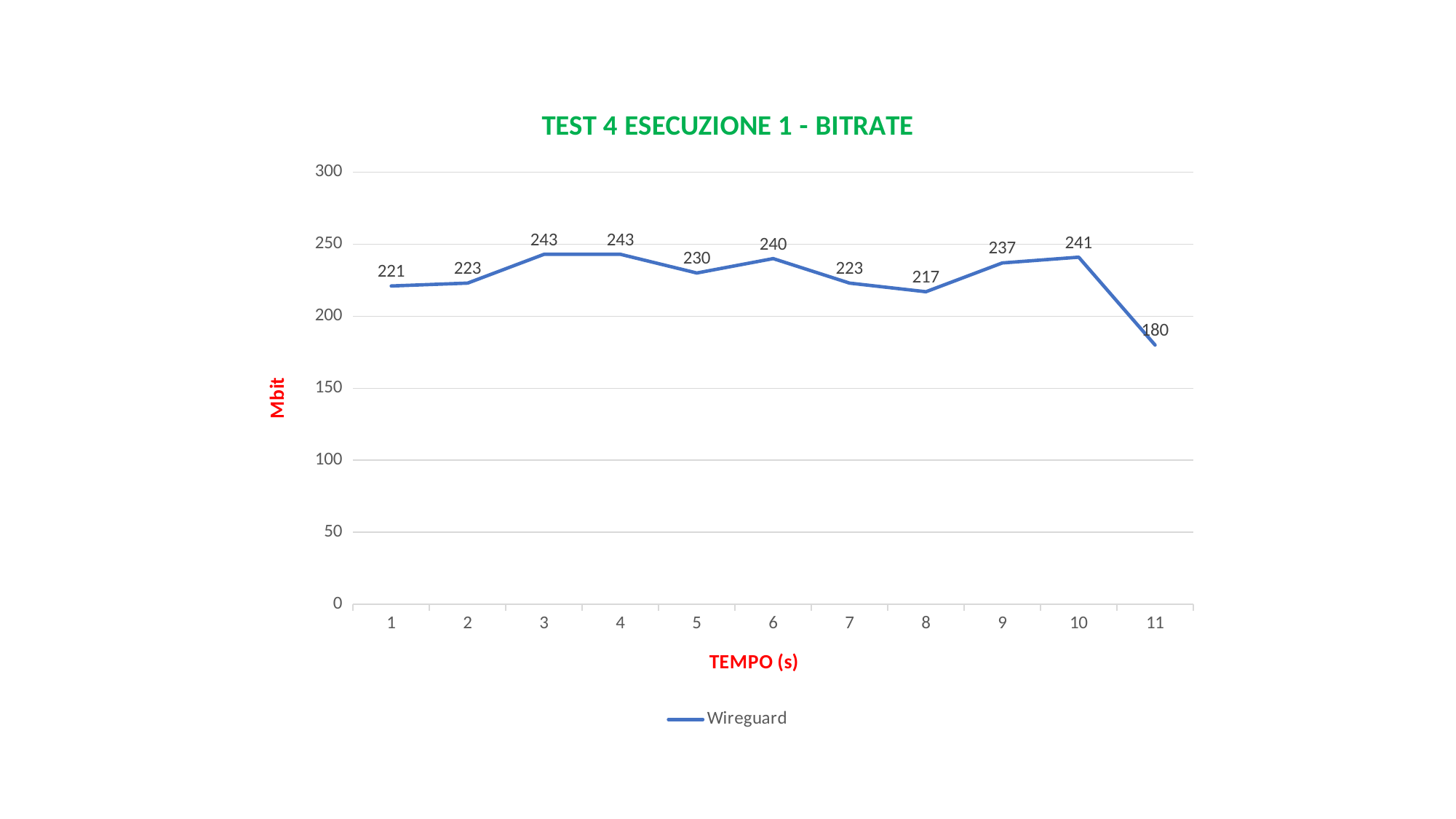

### Chart: TEST 4 ESECUZIONE 1 - BITRATE

| Category | Wireguard |
|---|---|
| 1 | 221.0 |
| 2 | 223.0 |
| 3 | 243.0 |
| 4 | 243.0 |
| 5 | 230.0 |
| 6 | 240.0 |
| 7 | 223.0 |
| 8 | 217.0 |
| 9 | 237.0 |
| 10 | 241.0 |
| 11 | 180.0 |